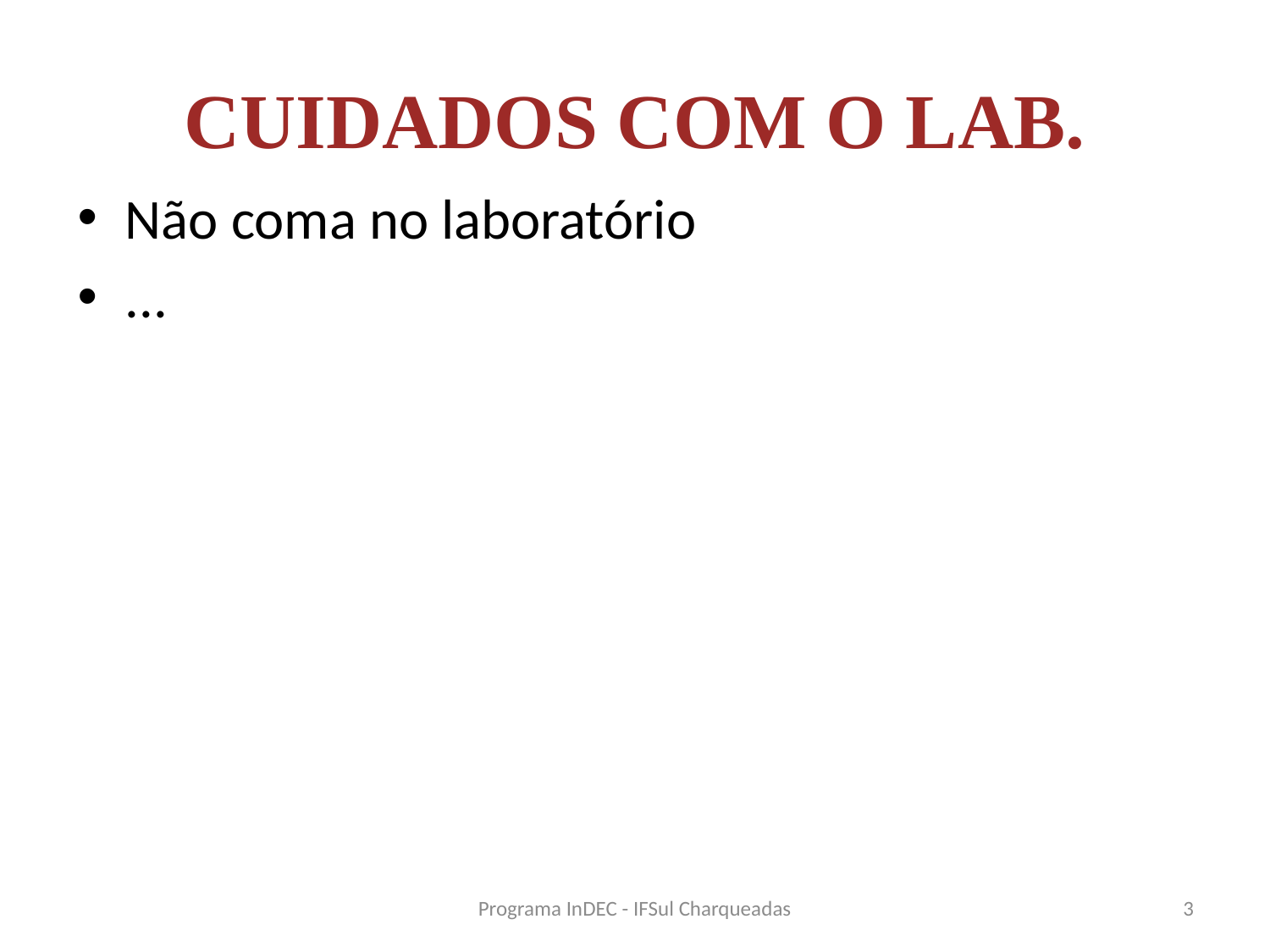

# CUIDADOS COM O LAB.
Não coma no laboratório
...
Programa InDEC - IFSul Charqueadas
3